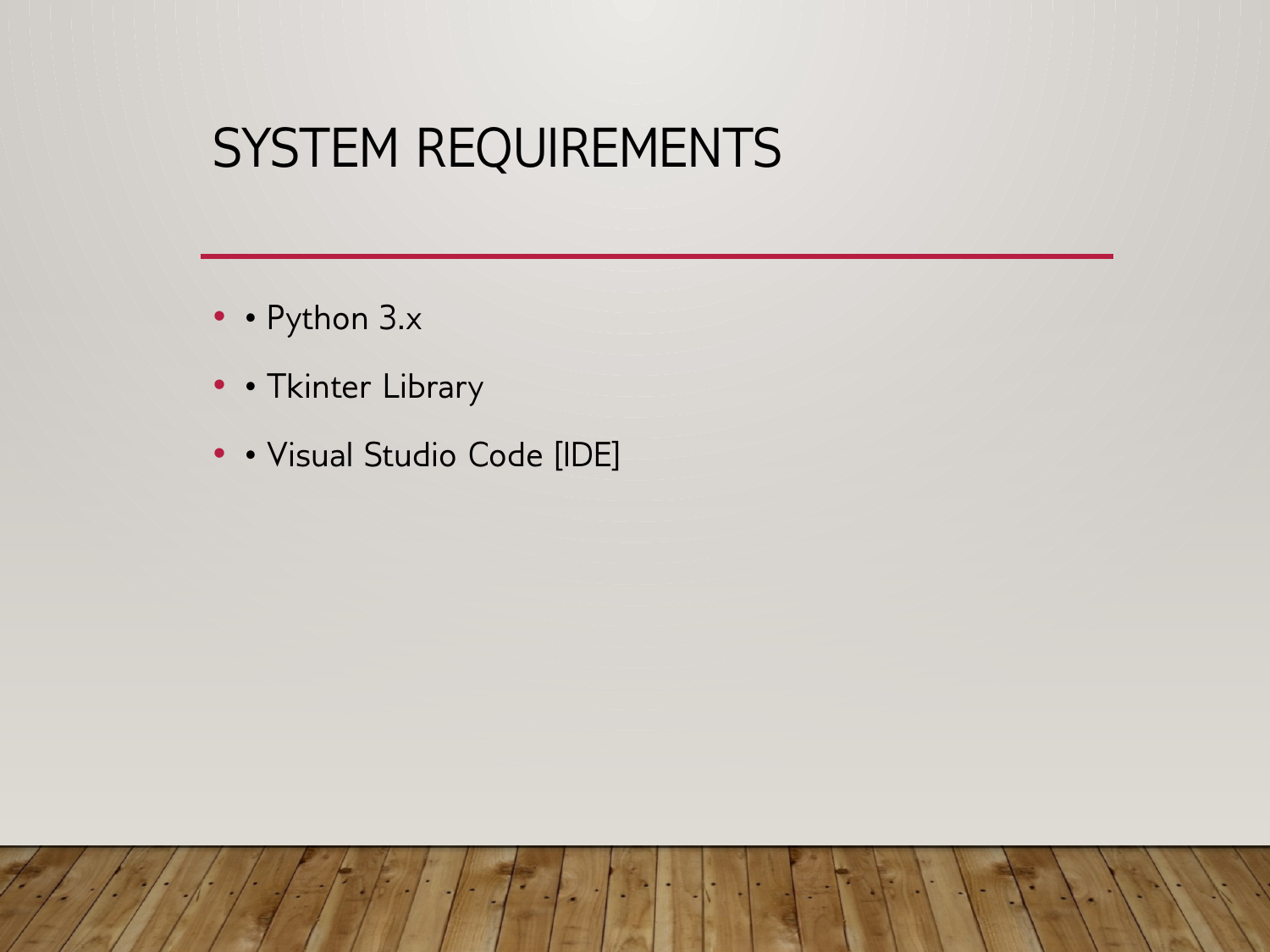

# System Requirements
• Python 3.x
• Tkinter Library
• Visual Studio Code [IDE]